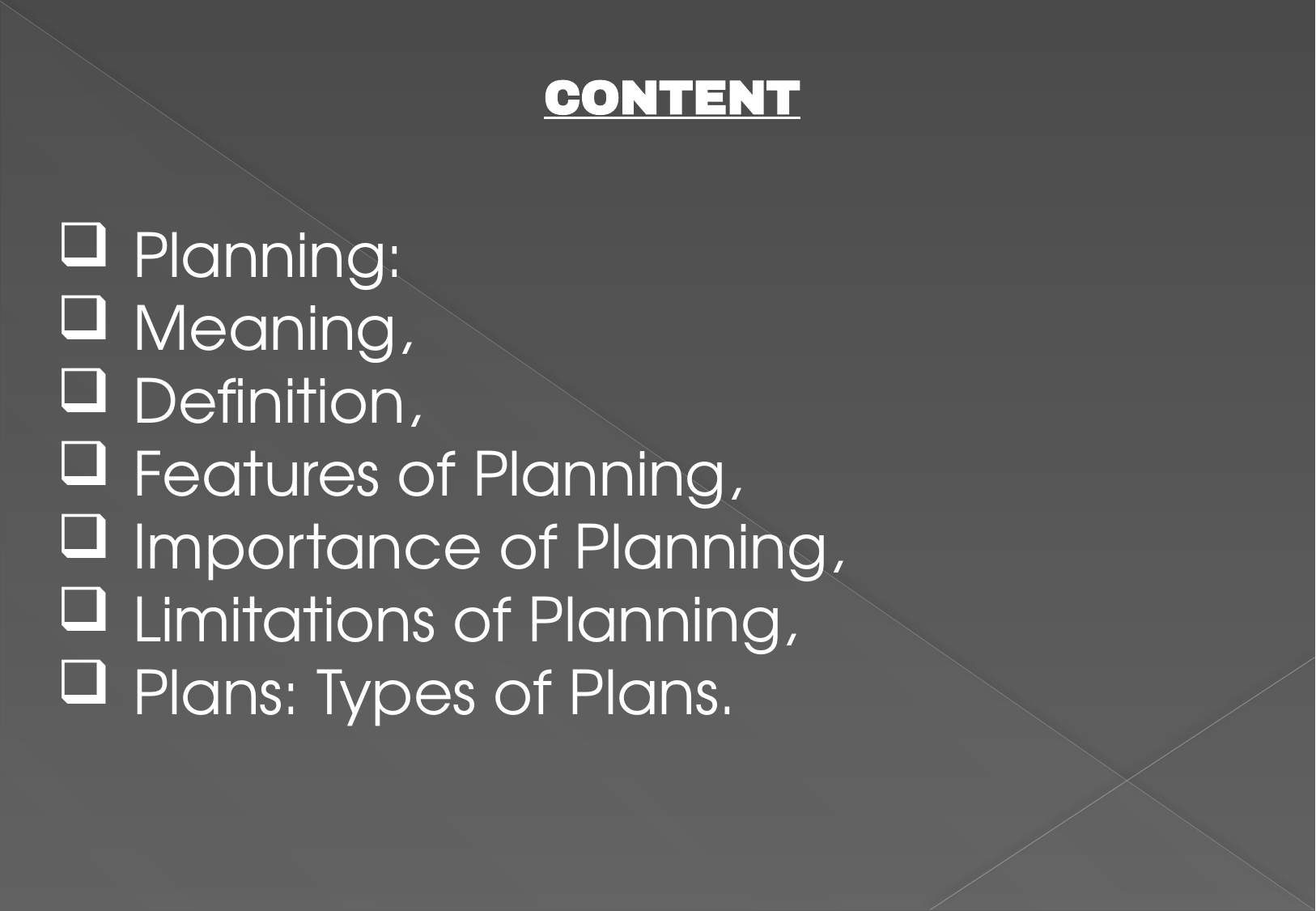

CONTENT

Planning:
Meaning,
Definition,
Features of Planning,
Importance of Planning,
Limitations of Planning,
Plans: Types of Plans.